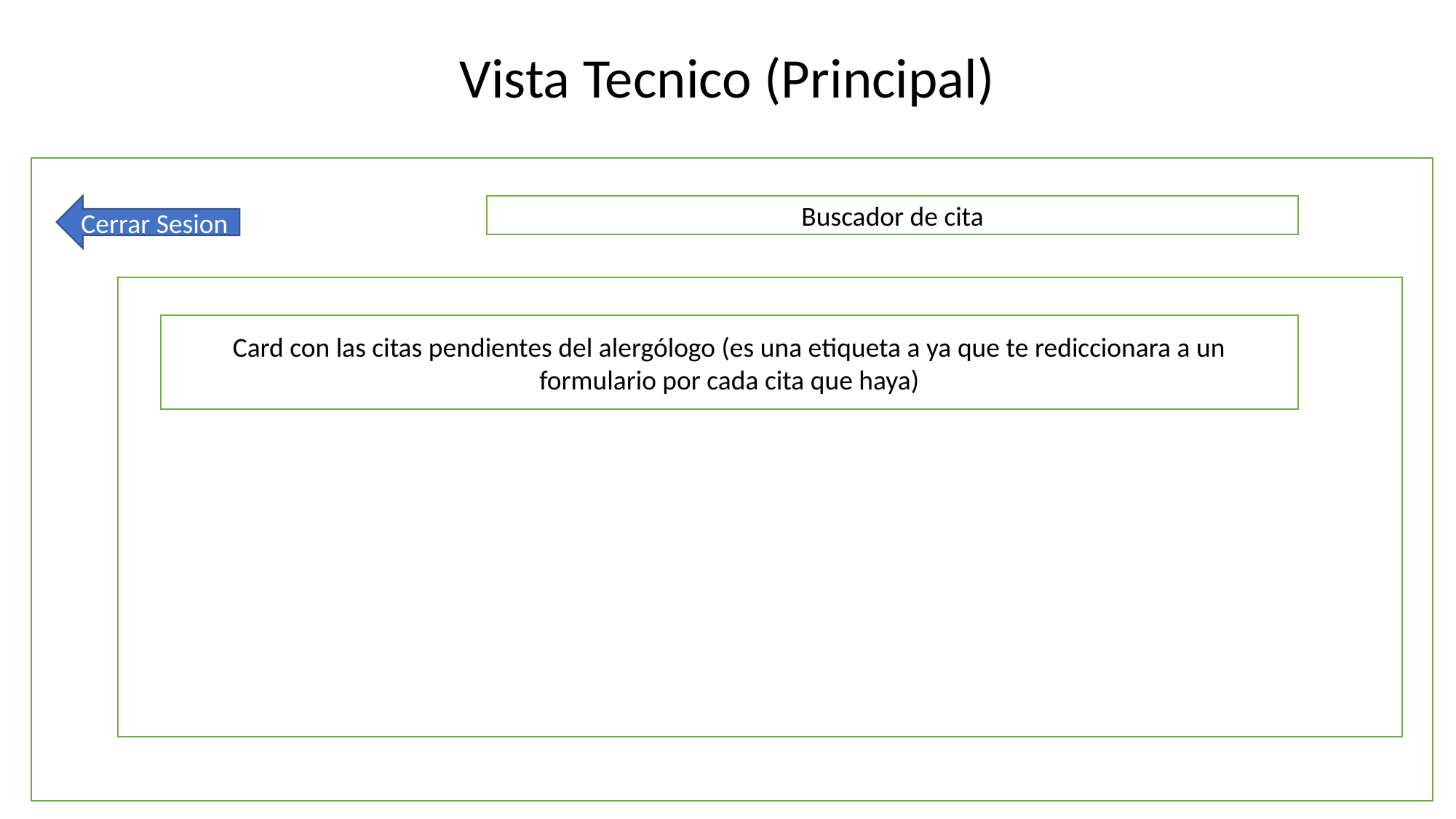

# Vista Tecnico (Principal)

Cerrar Sesion
Buscador de cita

Card con las citas pendientes del alergólogo (es una etiqueta a ya que te rediccionara a un formulario por cada cita que haya)